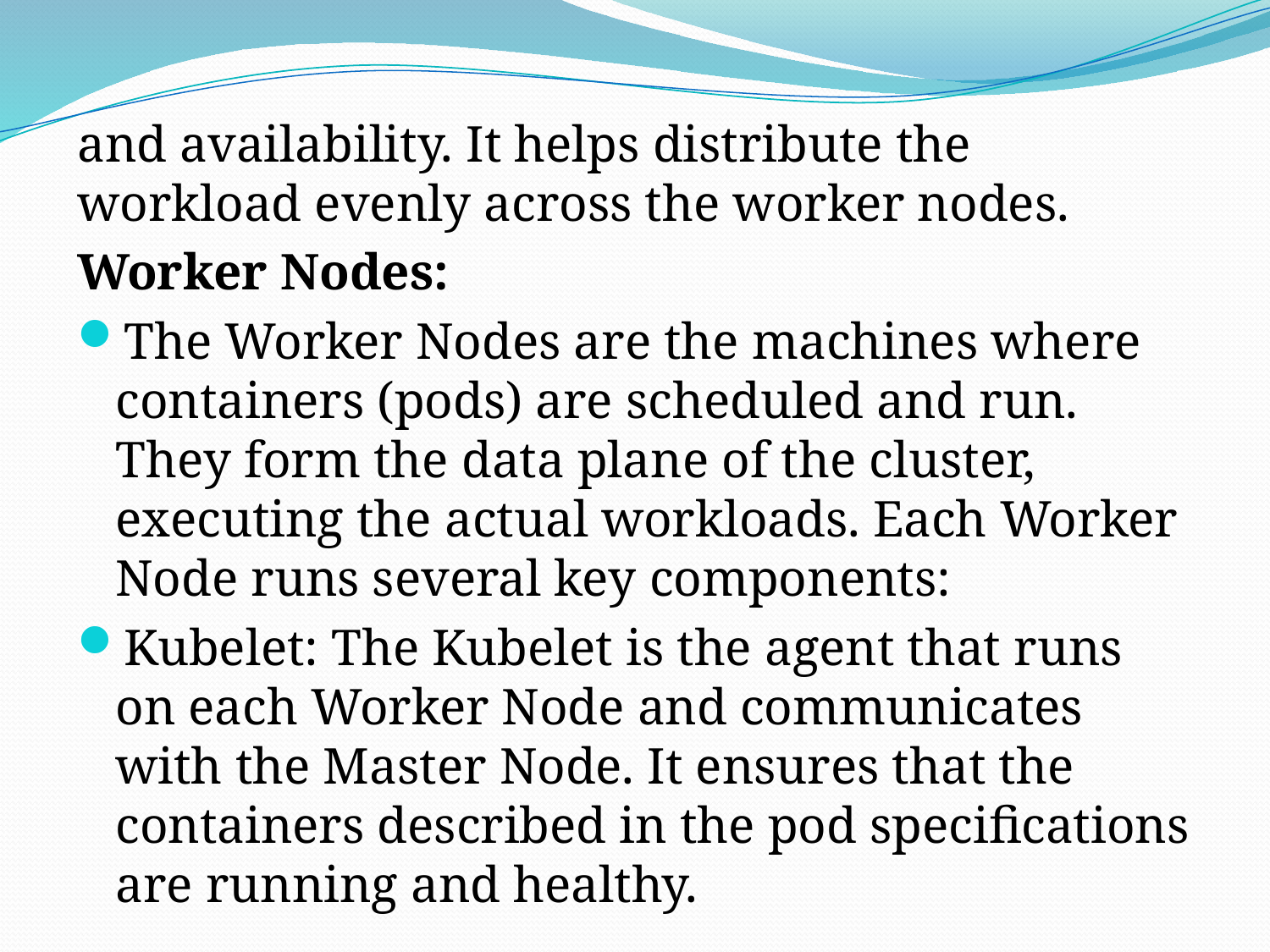

and availability. It helps distribute the workload evenly across the worker nodes.
Worker Nodes:
The Worker Nodes are the machines where containers (pods) are scheduled and run. They form the data plane of the cluster, executing the actual workloads. Each Worker Node runs several key components:
Kubelet: The Kubelet is the agent that runs on each Worker Node and communicates with the Master Node. It ensures that the containers described in the pod specifications are running and healthy.